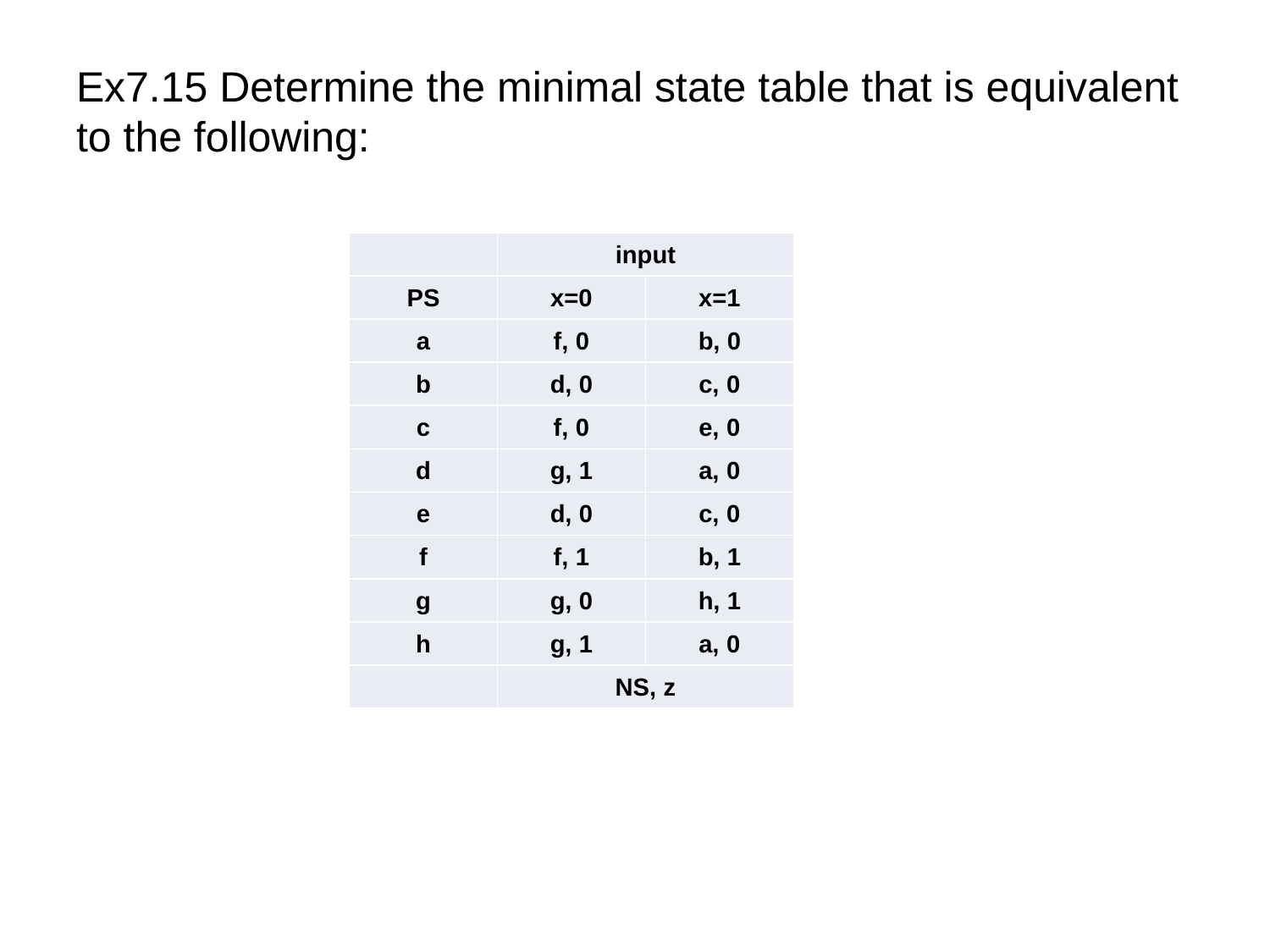

Ex7.15 Determine the minimal state table that is equivalent to the following:

|  | input |  |
| --- | --- | --- |
| PS | x=0 | x=1 |
| a | f, 0 | b, 0 |
| b | d, 0 | c, 0 |
| c | f, 0 | e, 0 |
| d | g, 1 | a, 0 |
| e | d, 0 | c, 0 |
| f | f, 1 | b, 1 |
| g | g, 0 | h, 1 |
| h | g, 1 | a, 0 |
|  | NS, z |  |